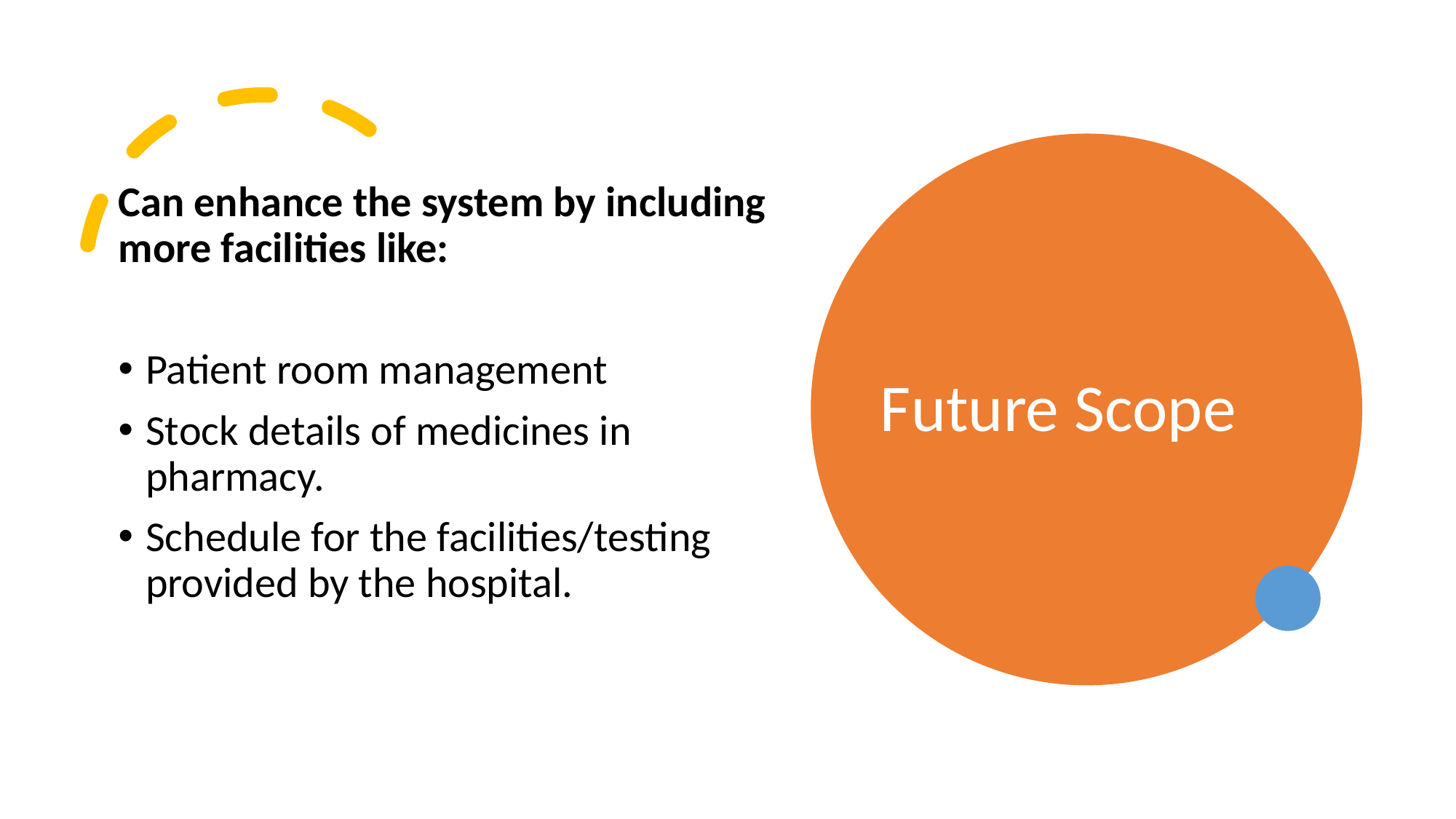

# Future Scope
Can enhance the system by including more facilities like:

Patient room management
Stock details of medicines in pharmacy.
Schedule for the facilities/testing provided by the hospital.